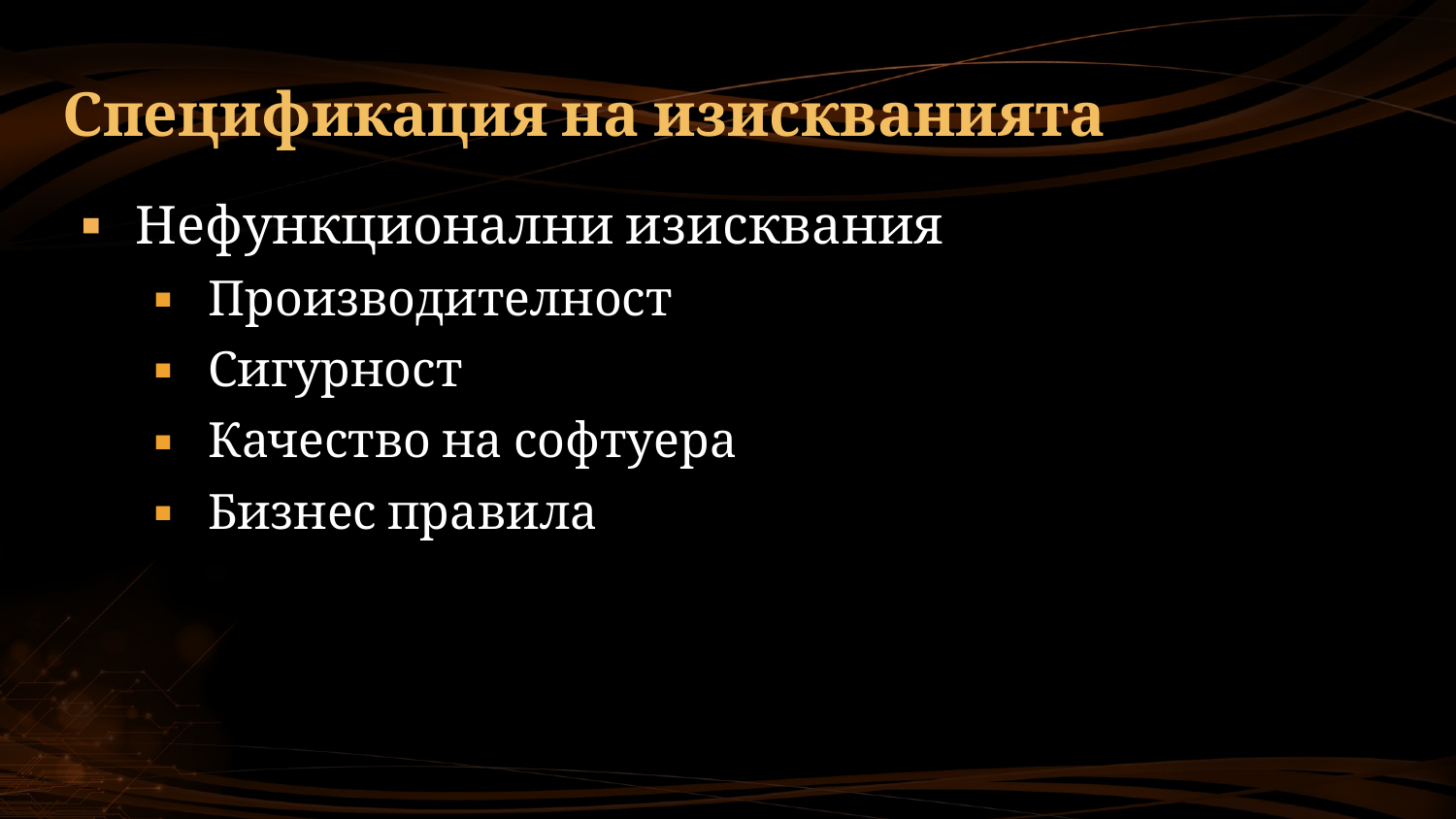

# Спецификация на изискванията
Нефункционални изисквания
Производителност
Сигурност
Качество на софтуера
Бизнес правила